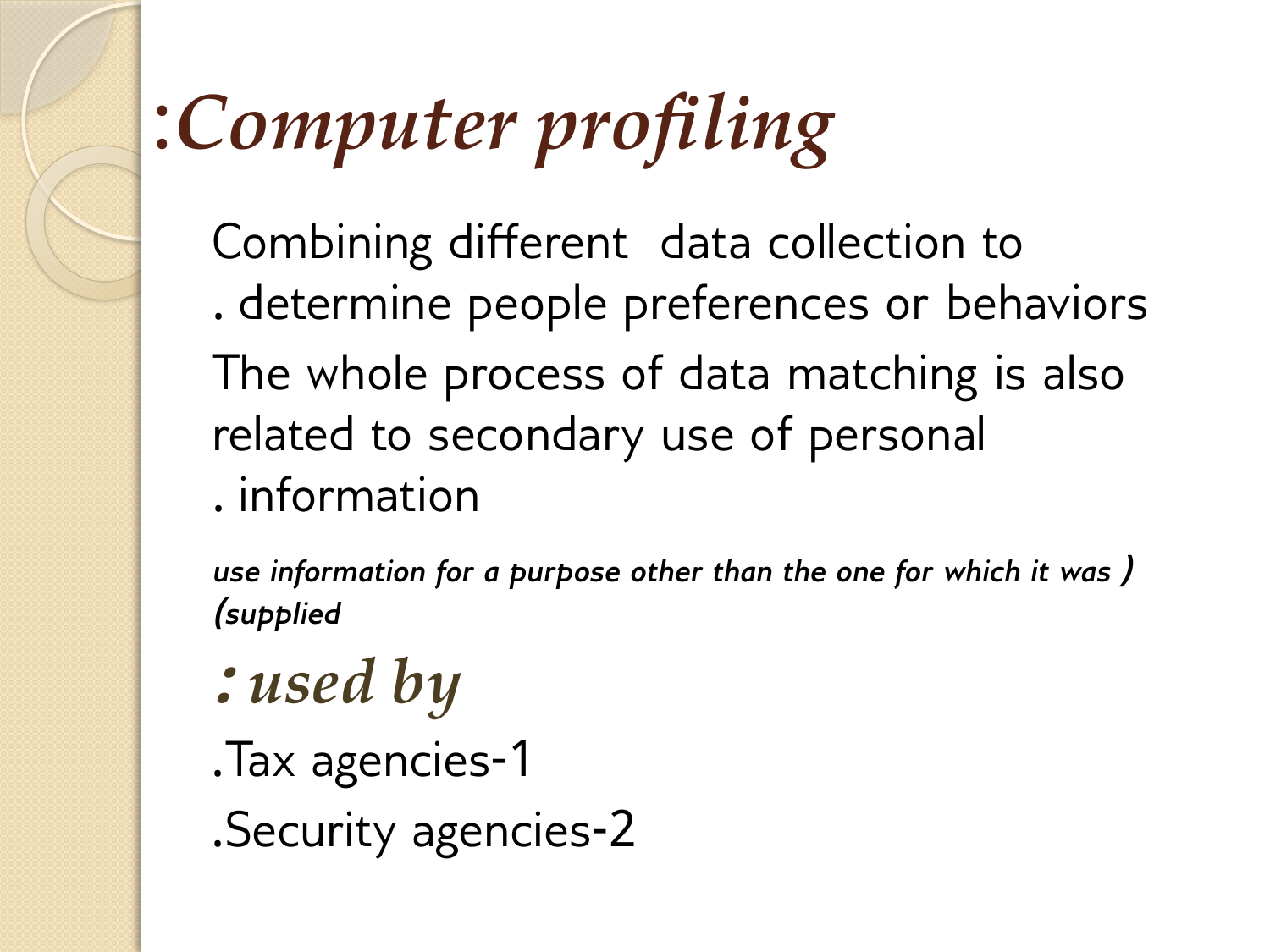

# Computer profiling:
Combining different  data collection to determine people preferences or behaviors .
The whole process of data matching is also related to secondary use of personal information .
 ( use information for a purpose other than the one for which it was supplied)
  used by :
1-Tax agencies.
2-Security agencies.